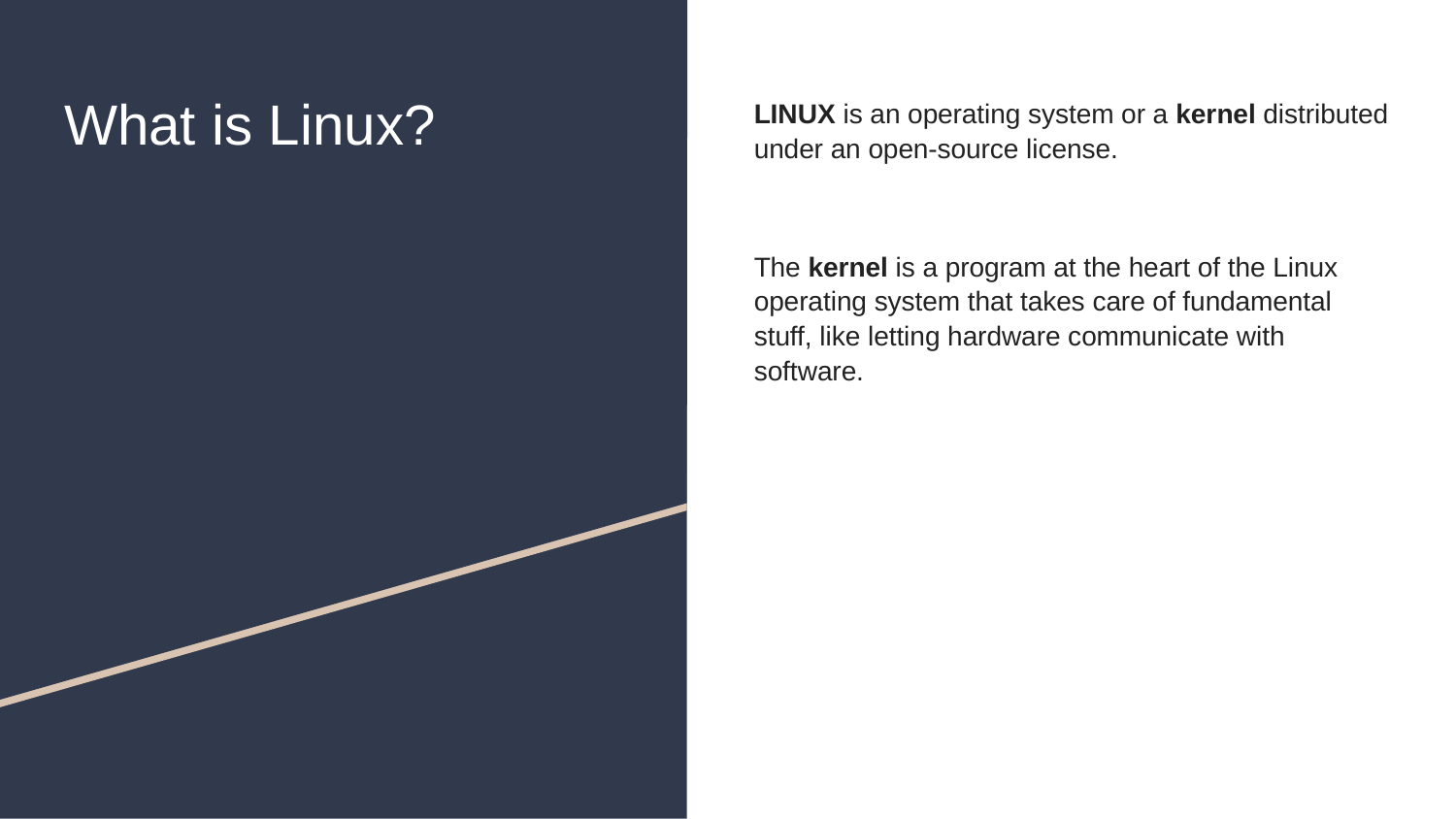

# What is Linux?
LINUX is an operating system or a kernel distributed under an open-source license.

The kernel is a program at the heart of the Linux operating system that takes care of fundamental stuff, like letting hardware communicate with software.